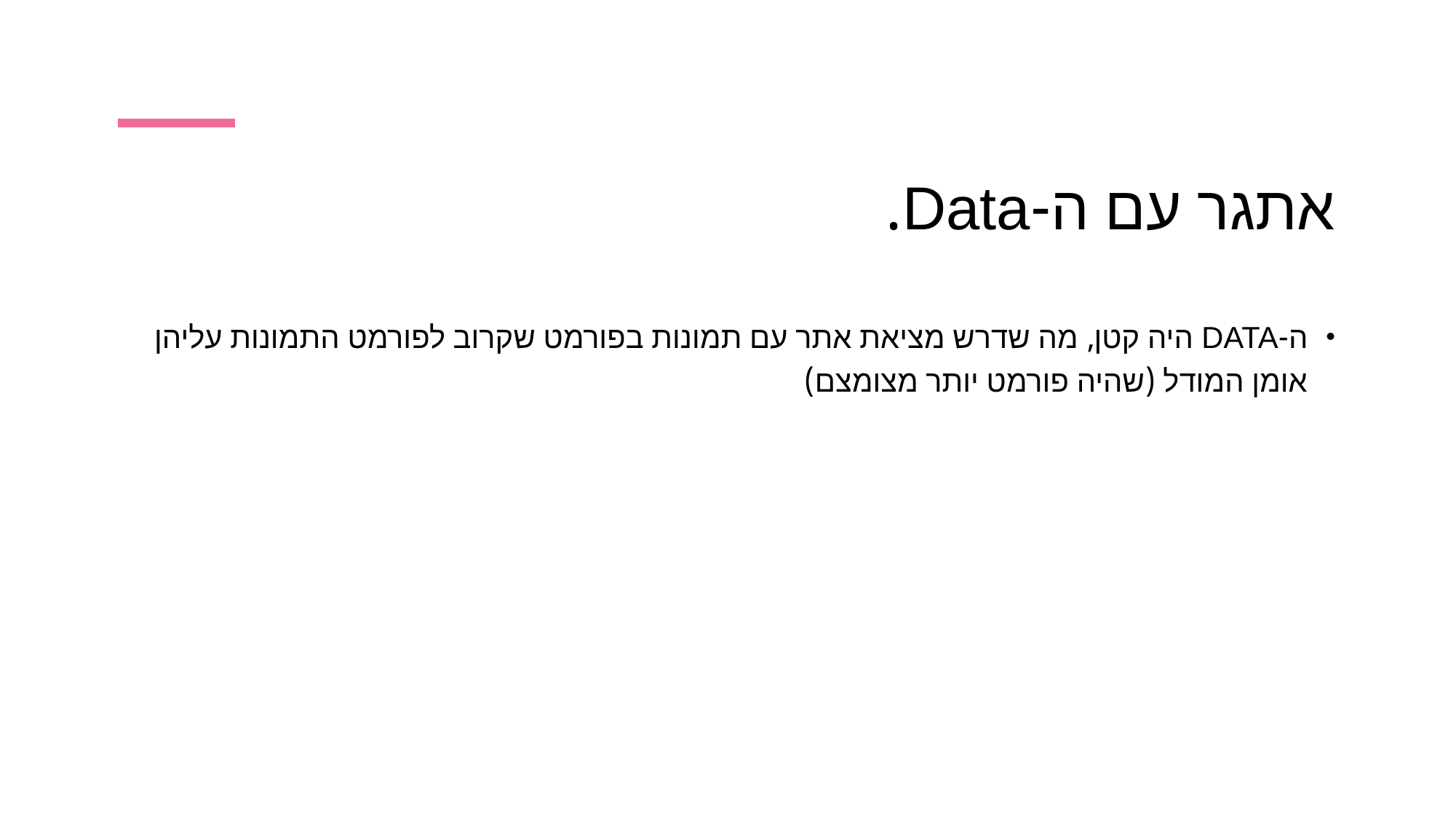

# אתגר עם ה-Data.
ה-DATA היה קטן, מה שדרש מציאת אתר עם תמונות בפורמט שקרוב לפורמט התמונות עליהן אומן המודל (שהיה פורמט יותר מצומצם)